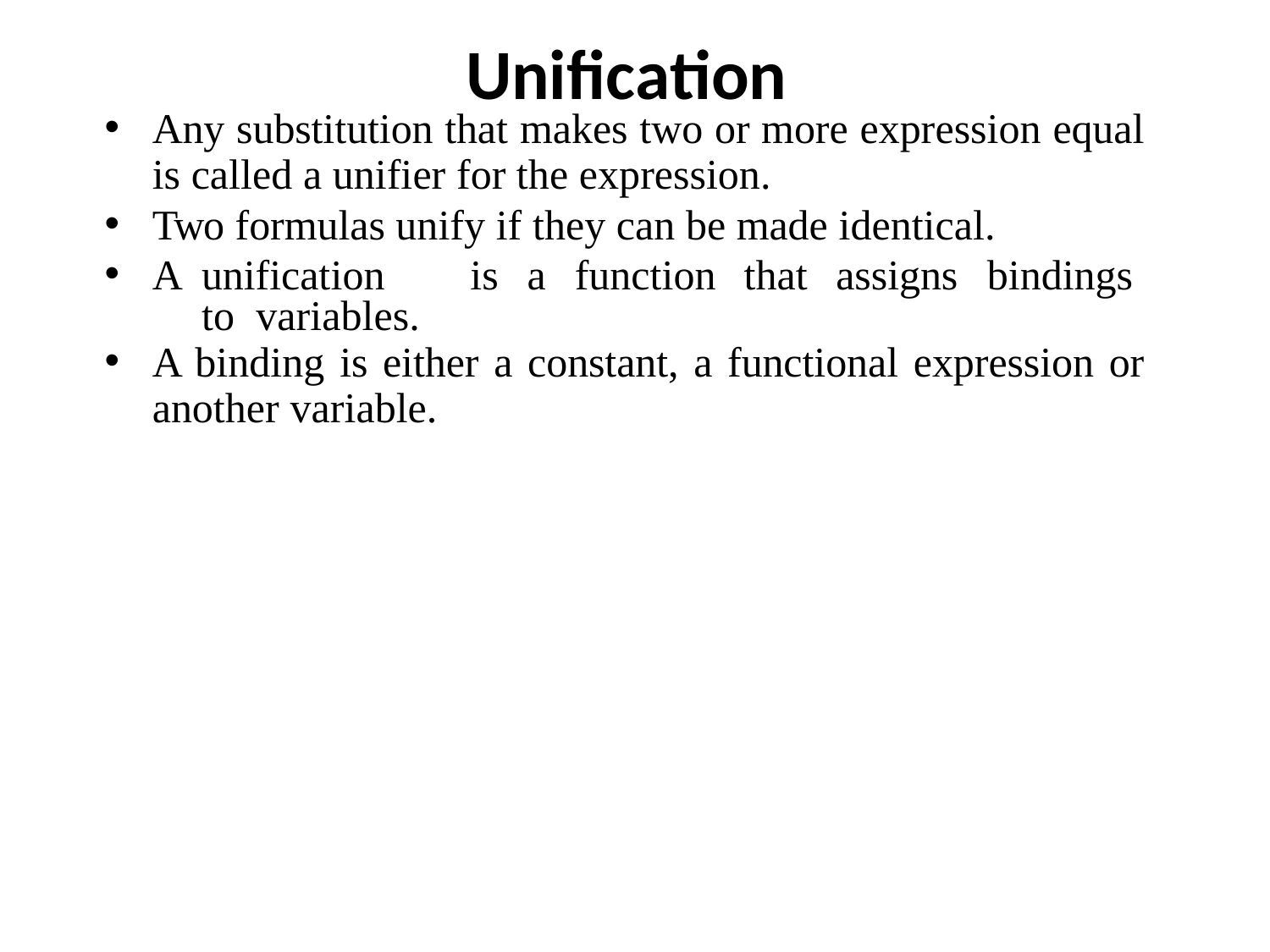

# Unification
Any substitution that makes two or more expression equal
is called a unifier for the expression.
Two formulas unify if they can be made identical.
A	unification	is	a	function	that	assigns	bindings	to  variables.
A binding is either a constant, a functional expression or
another variable.